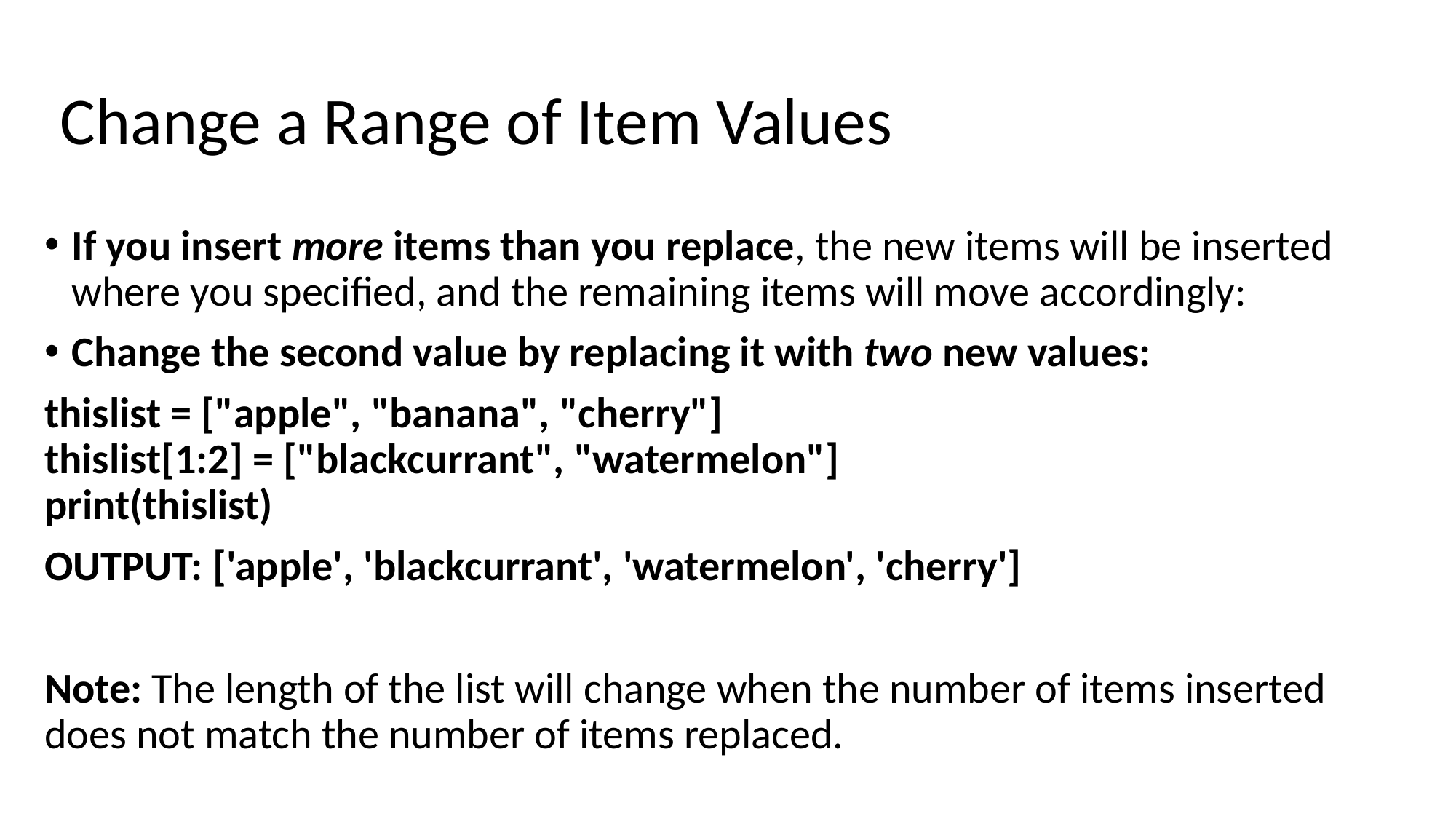

# Change a Range of Item Values
If you insert more items than you replace, the new items will be inserted where you specified, and the remaining items will move accordingly:
Change the second value by replacing it with two new values:
thislist = ["apple", "banana", "cherry"]
thislist[1:2] = ["blackcurrant", "watermelon"]
print(thislist)
OUTPUT: ['apple', 'blackcurrant', 'watermelon', 'cherry']

Note: The length of the list will change when the number of items inserted does not match the number of items replaced.